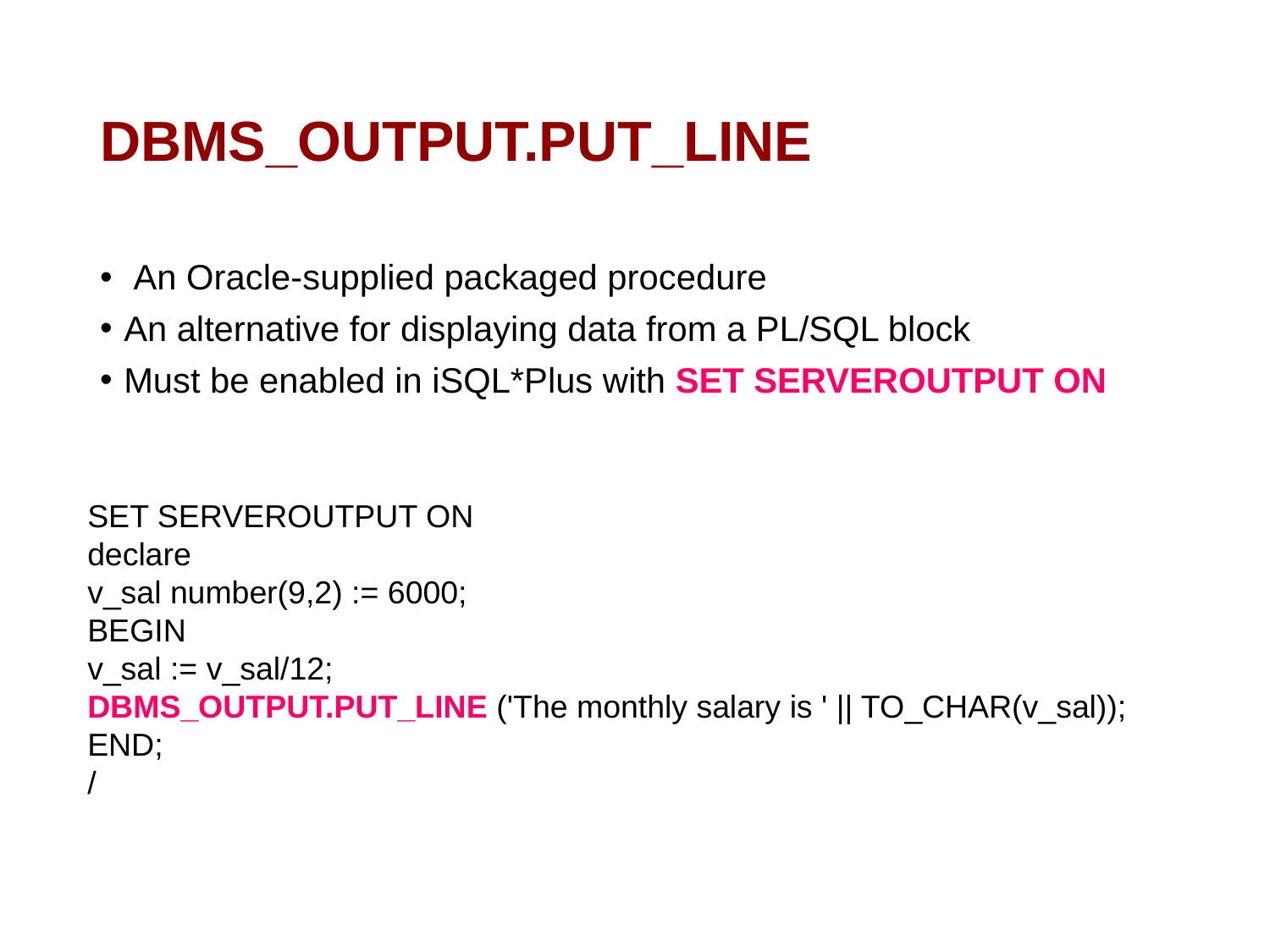

# DBMS_OUTPUT.PUT_LINE
 An Oracle-supplied packaged procedure
An alternative for displaying data from a PL/SQL block
Must be enabled in iSQL*Plus with SET SERVEROUTPUT ON
SET SERVEROUTPUT ON
declare
v_sal number(9,2) := 6000;
BEGIN
v_sal := v_sal/12;
DBMS_OUTPUT.PUT_LINE ('The monthly salary is ' || TO_CHAR(v_sal));
END;
/